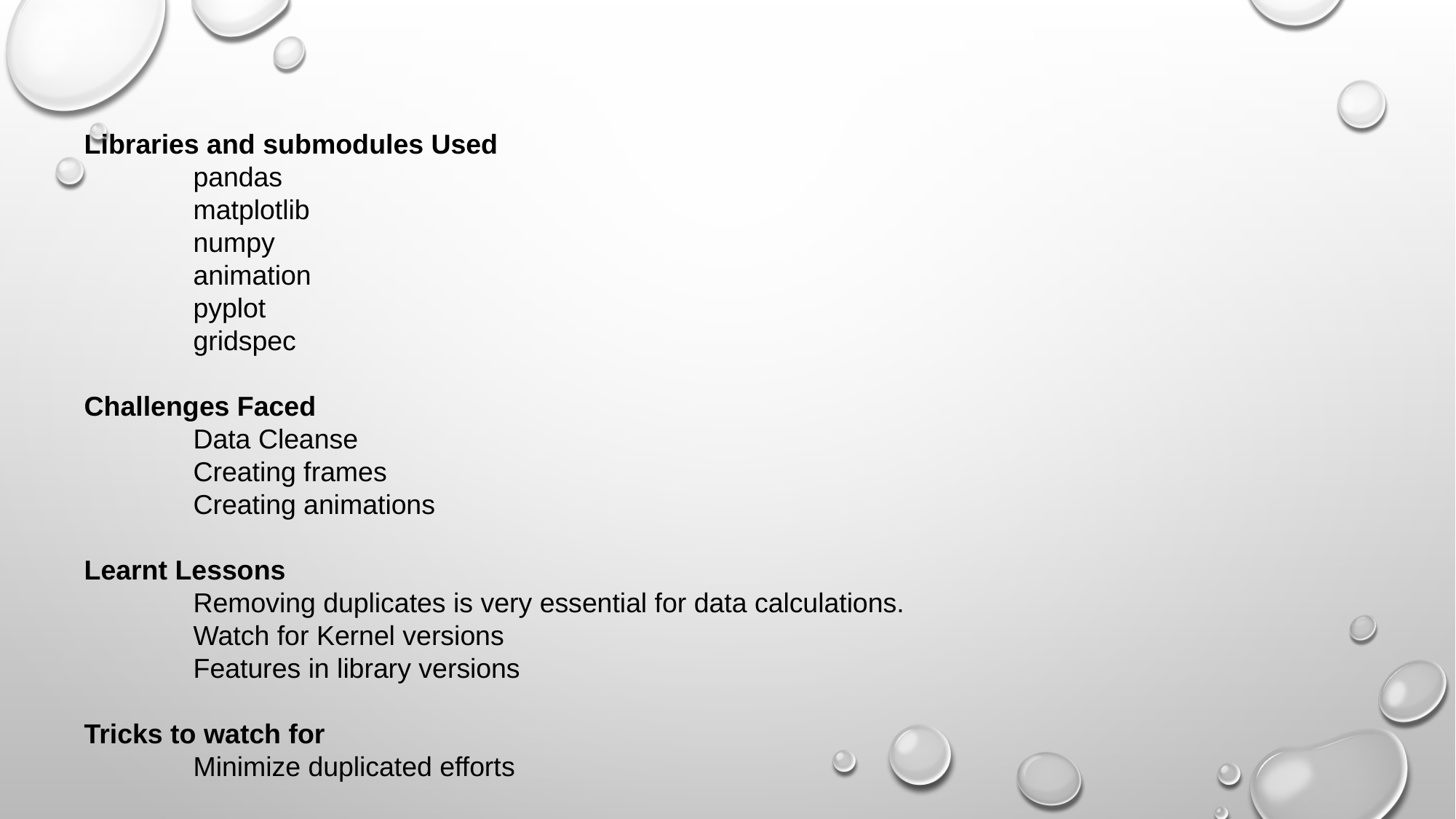

Libraries and submodules Used
	pandas
	matplotlib
	numpy
	animation
	pyplot
	gridspec

Challenges Faced
	Data Cleanse
	Creating frames
	Creating animations

Learnt Lessons
	Removing duplicates is very essential for data calculations.
	Watch for Kernel versions
	Features in library versions

Tricks to watch for
	Minimize duplicated efforts